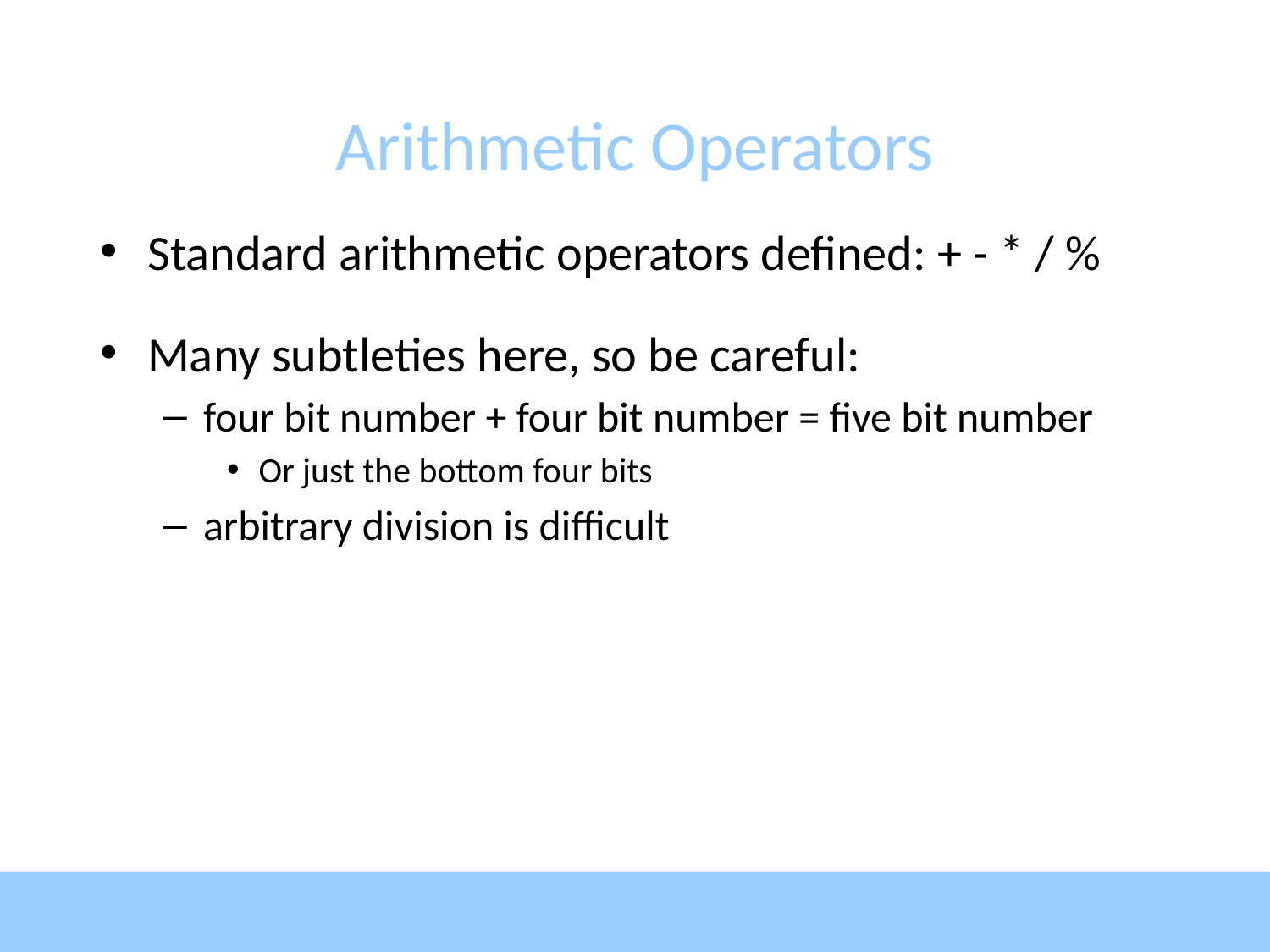

# Arithmetic Operators
Standard arithmetic operators defined: + - * / %
Many subtleties here, so be careful:
four bit number + four bit number = five bit number
Or just the bottom four bits
arbitrary division is difficult